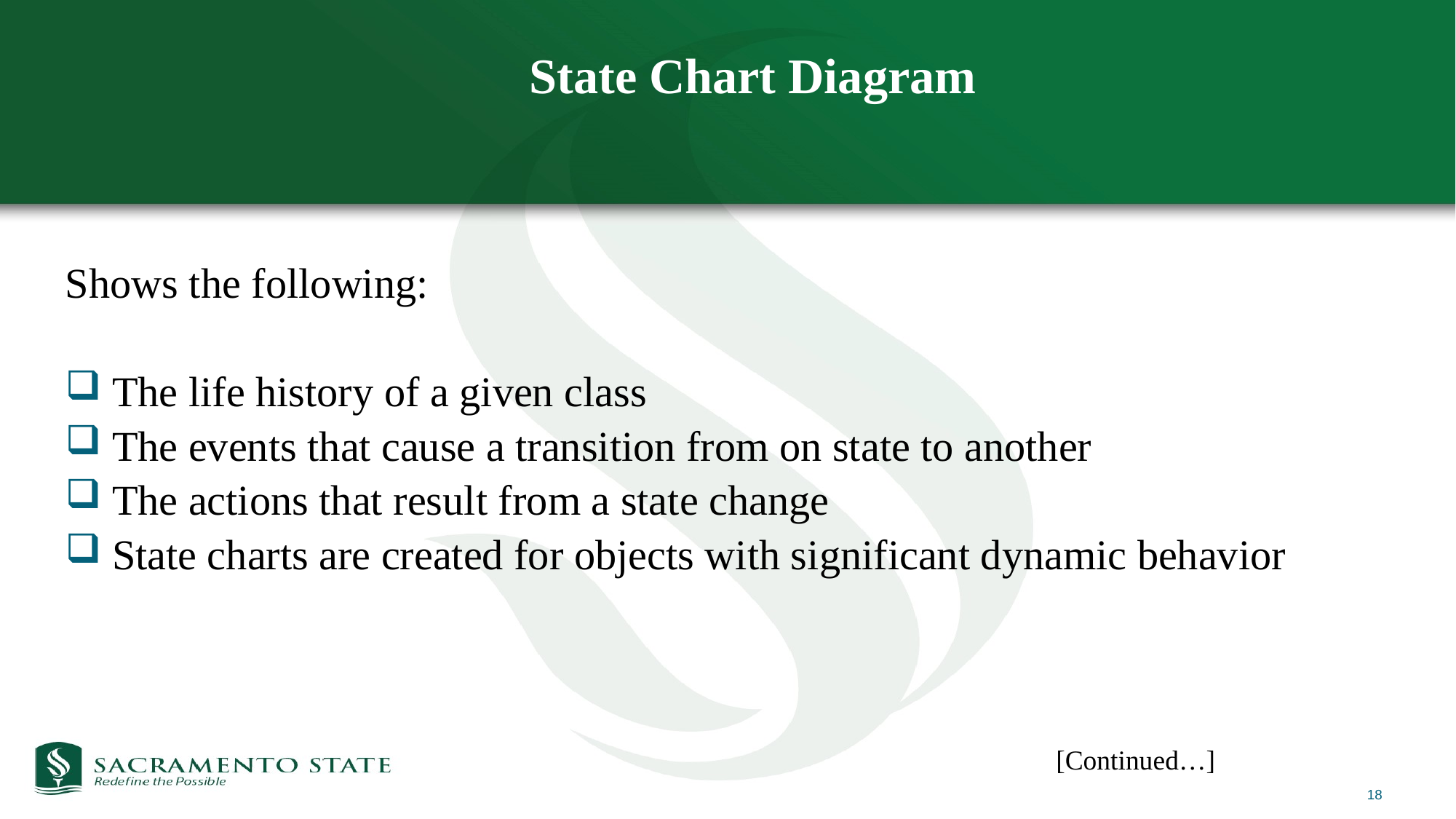

# State Chart Diagram

Shows the following:

 The life history of a given class
 The events that cause a transition from on state to another
 The actions that result from a state change
 State charts are created for objects with significant dynamic behavior

[Continued…]
18